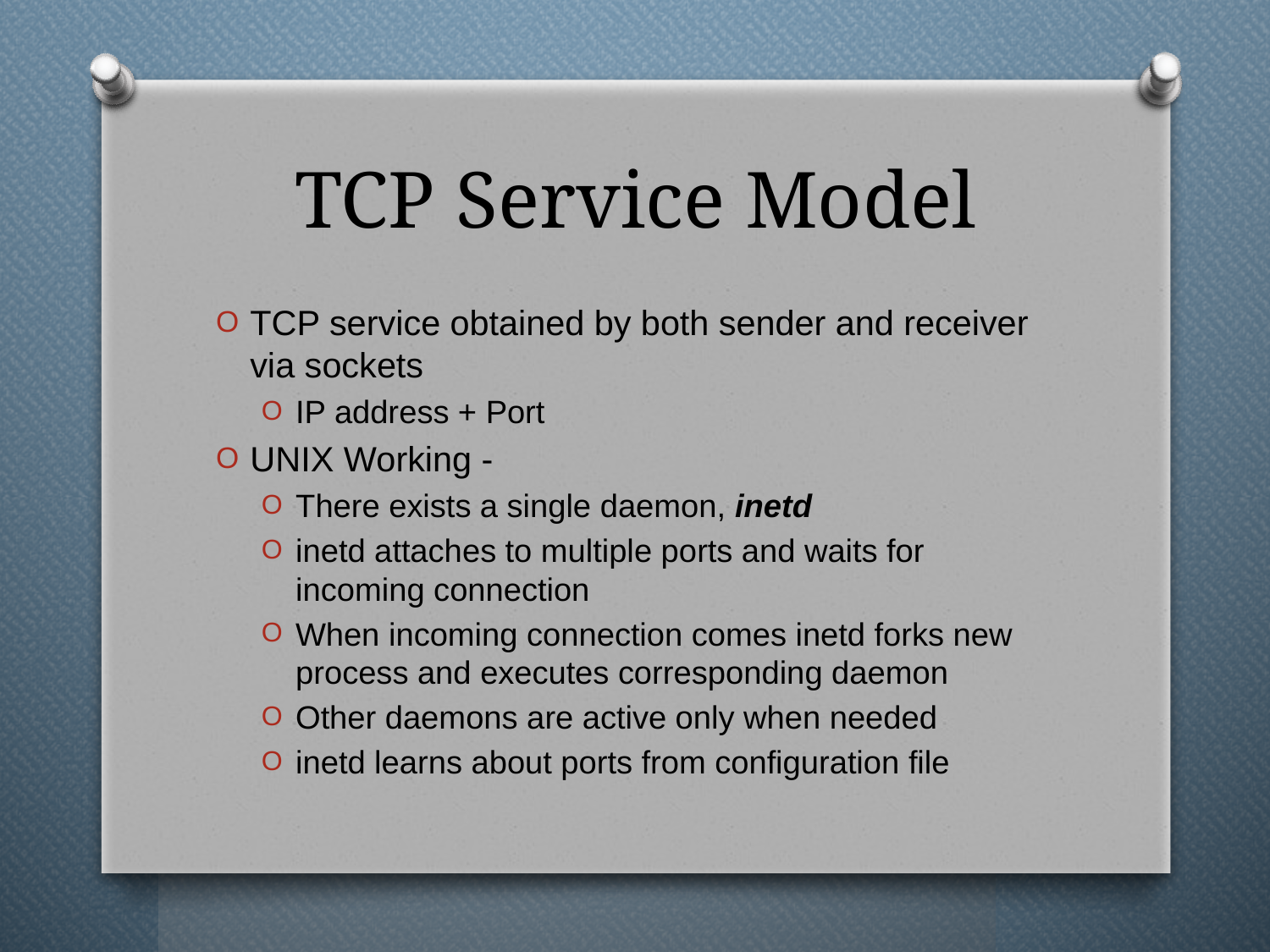

# TCP Service Model
TCP service obtained by both sender and receiver via sockets
IP address + Port
UNIX Working -
There exists a single daemon, inetd
inetd attaches to multiple ports and waits for incoming connection
When incoming connection comes inetd forks new process and executes corresponding daemon
Other daemons are active only when needed
inetd learns about ports from configuration file